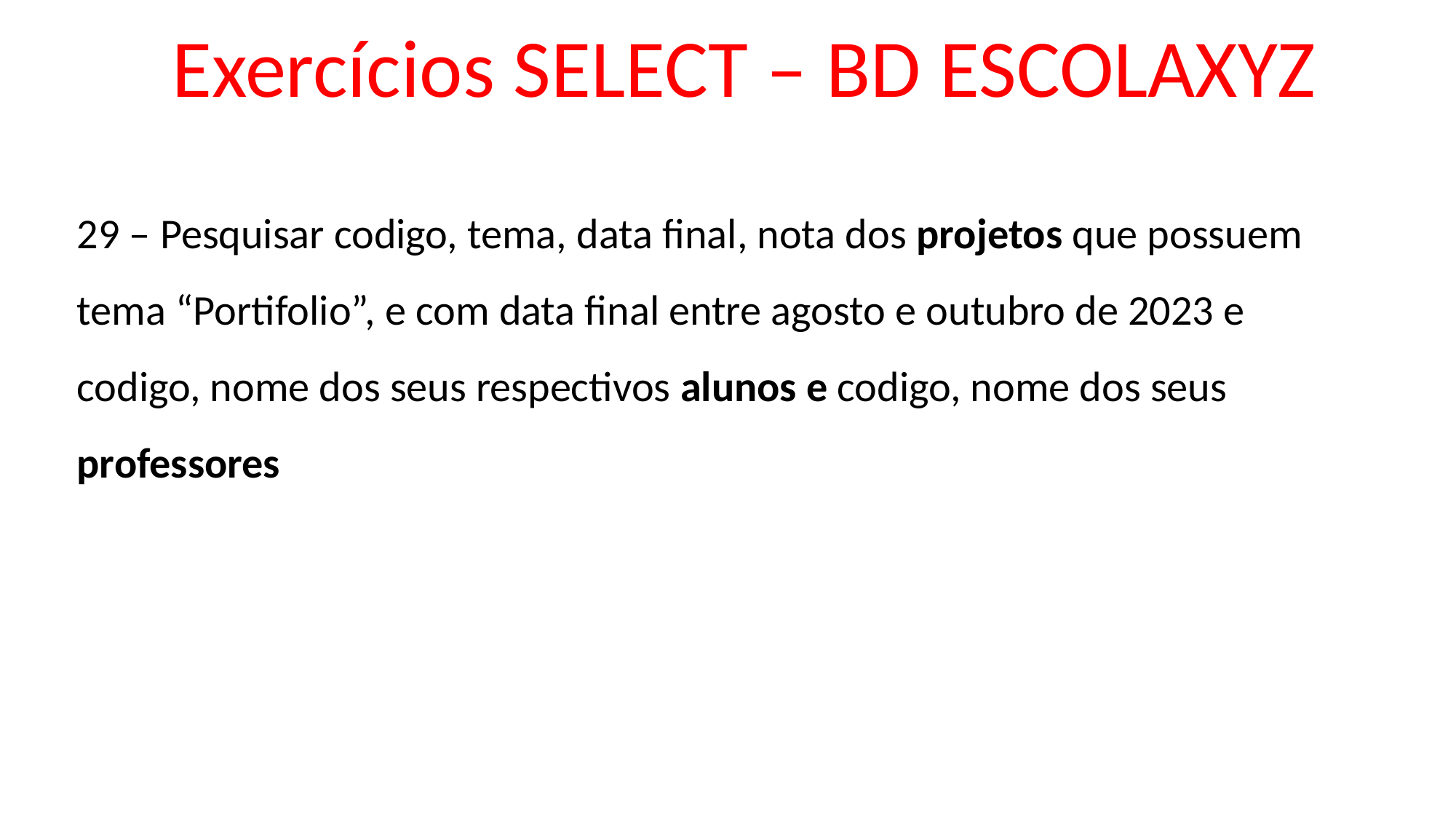

# Exercícios SELECT – BD ESCOLAXYZ
29 – Pesquisar codigo, tema, data final, nota dos projetos que possuem tema “Portifolio”, e com data final entre agosto e outubro de 2023 e codigo, nome dos seus respectivos alunos e codigo, nome dos seus professores